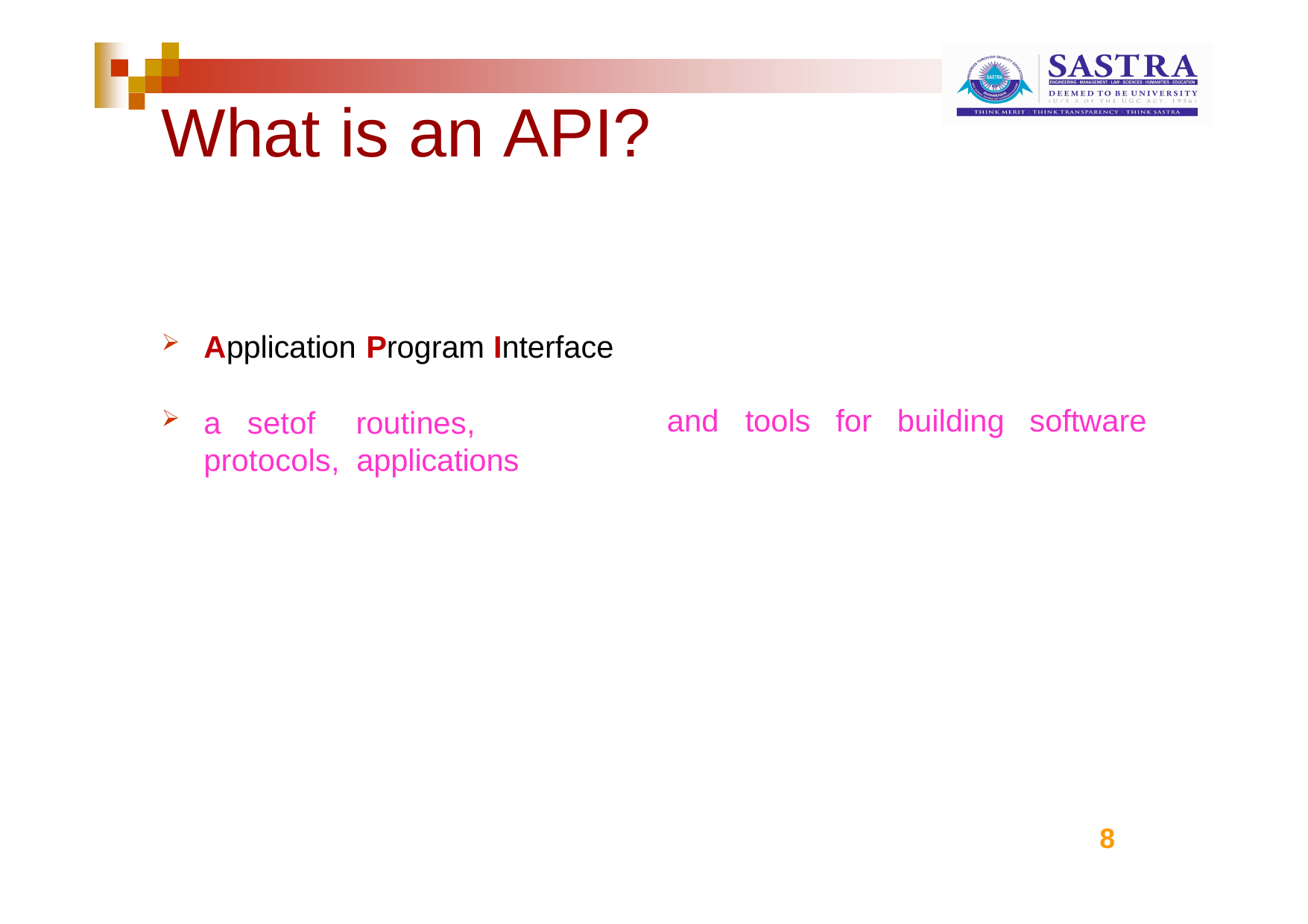

# What is an API?
Application Program Interface

a	set	of	routines,	protocols,  applications
and	tools	for	building	software
8